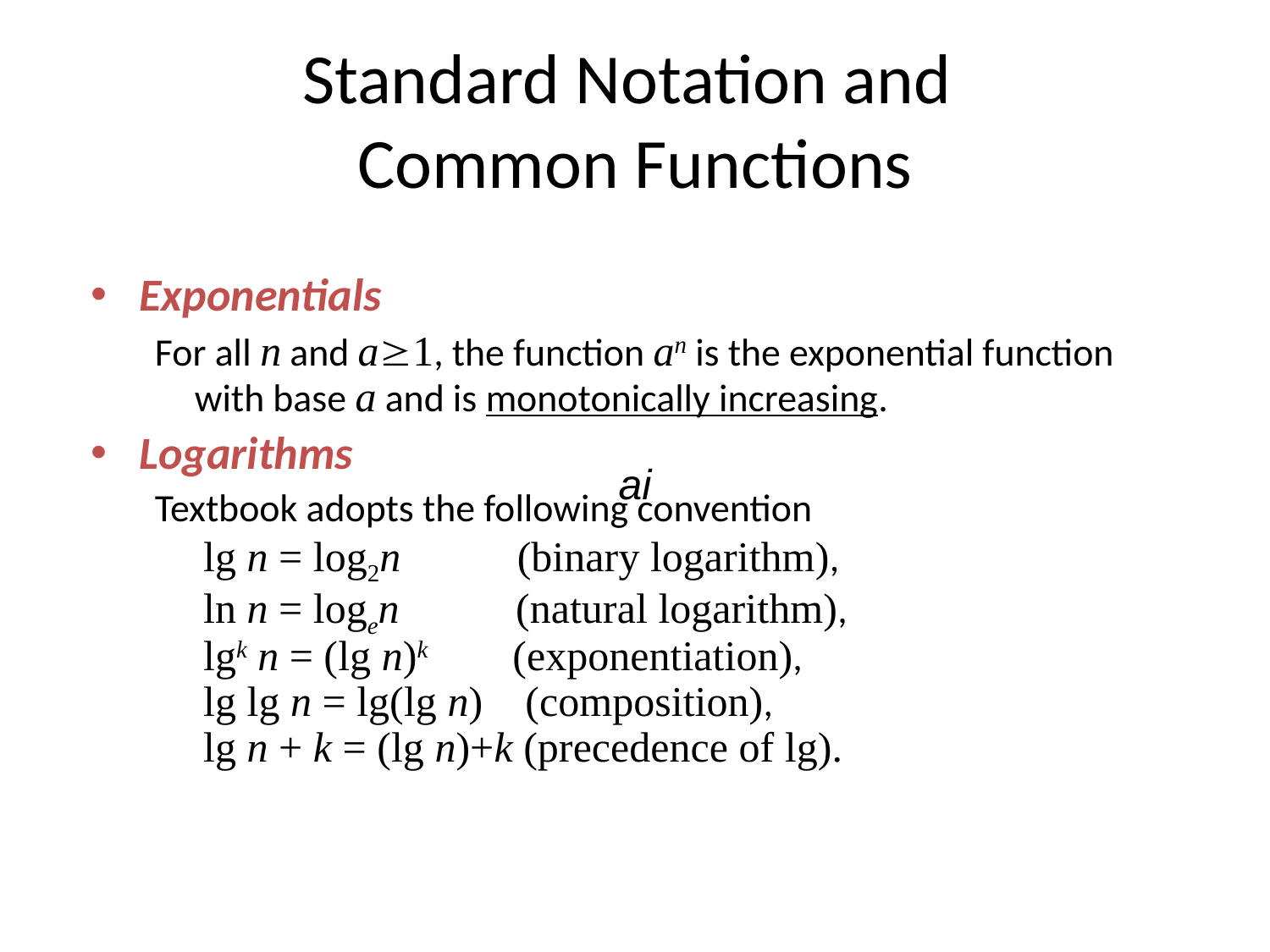

# Standard Notation and Common Functions
Exponentials
For all n and a≥1, the function an is the exponential function with base a and is monotonically increasing.
Logarithms
Textbook adopts the following convention
 lg n = log2n           (binary logarithm),
 ln n = logen           (natural logarithm),
 lgk n = (lg n)k        (exponentiation),
 lg lg n = lg(lg n)    (composition),
 lg n + k = (lg n)+k (precedence of lg).
ai